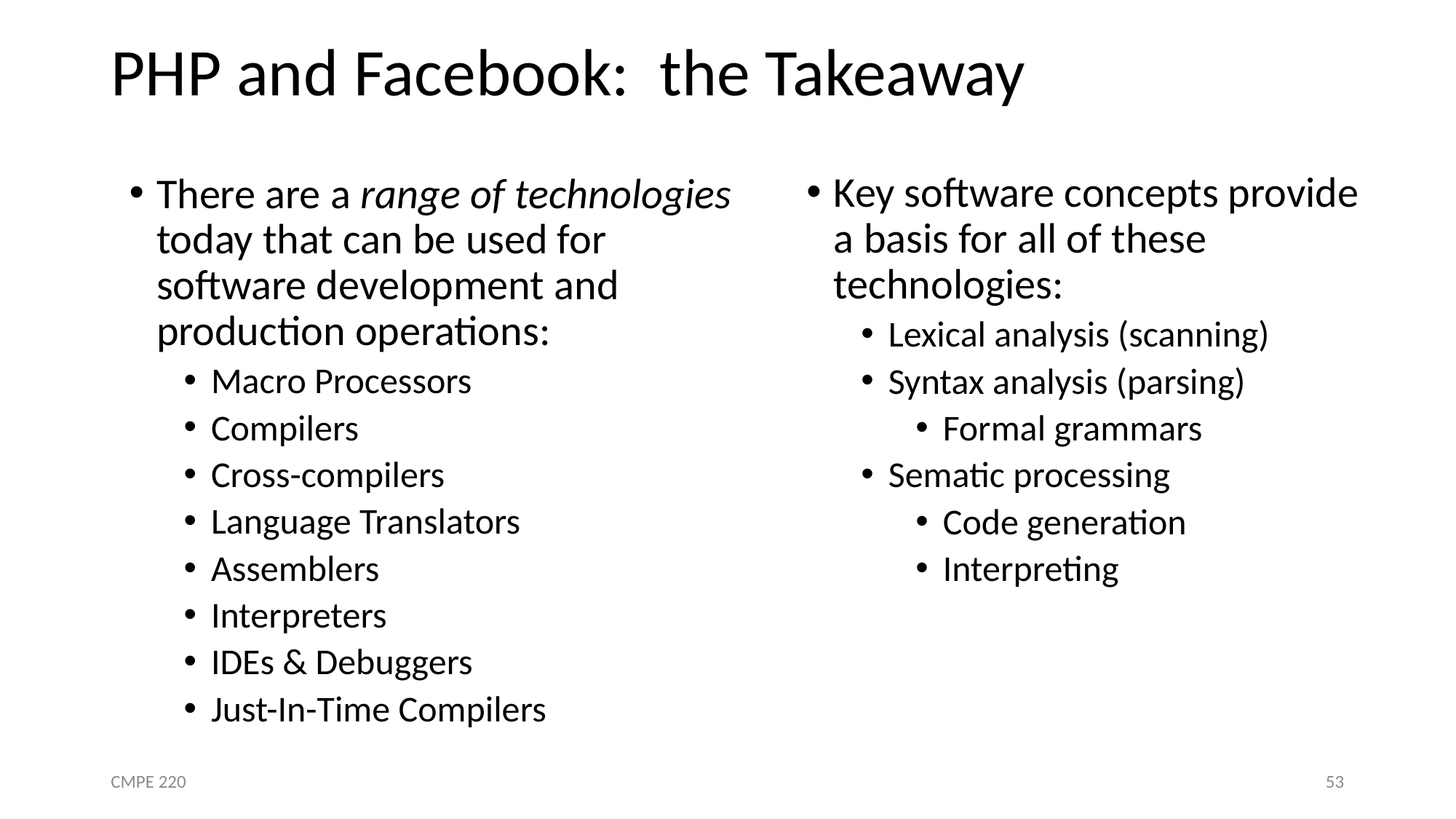

# PHP and Facebook:  the Takeaway
Key software concepts provide a basis for all of these technologies:
Lexical analysis (scanning)
Syntax analysis (parsing)
Formal grammars
Sematic processing
Code generation
Interpreting

There are a range of technologies today that can be used for software development and production operations:
Macro Processors
Compilers
Cross-compilers
Language Translators
Assemblers
Interpreters
IDEs & Debuggers
Just-In-Time Compilers

CMPE 220
53